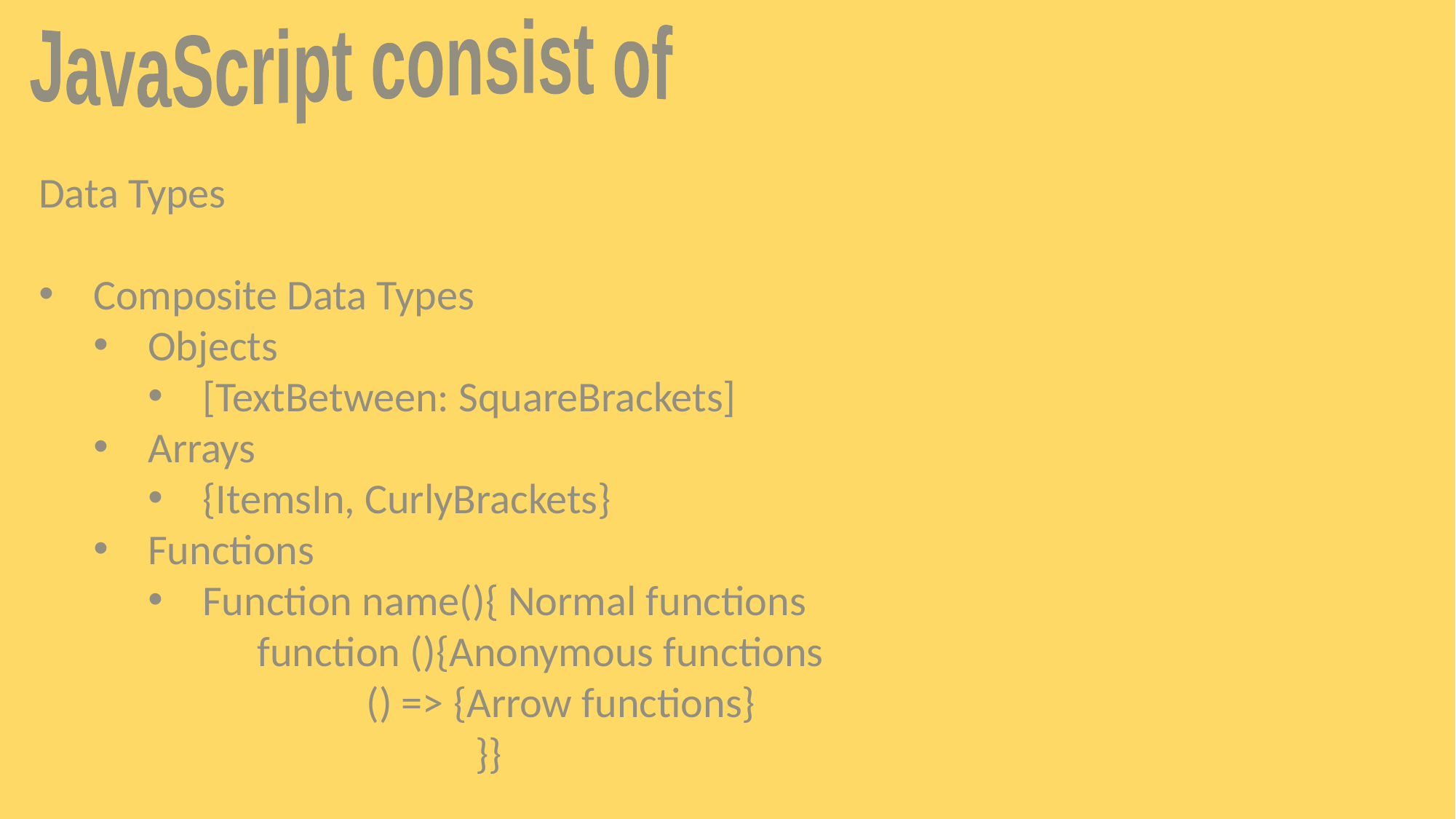

JavaScript consist of
Data Types

Composite Data Types
Objects
[TextBetween: SquareBrackets]
Arrays
{ItemsIn, CurlyBrackets}
Functions
Function name(){ Normal functions
		function (){Anonymous functions
			() => {Arrow functions}
				}}